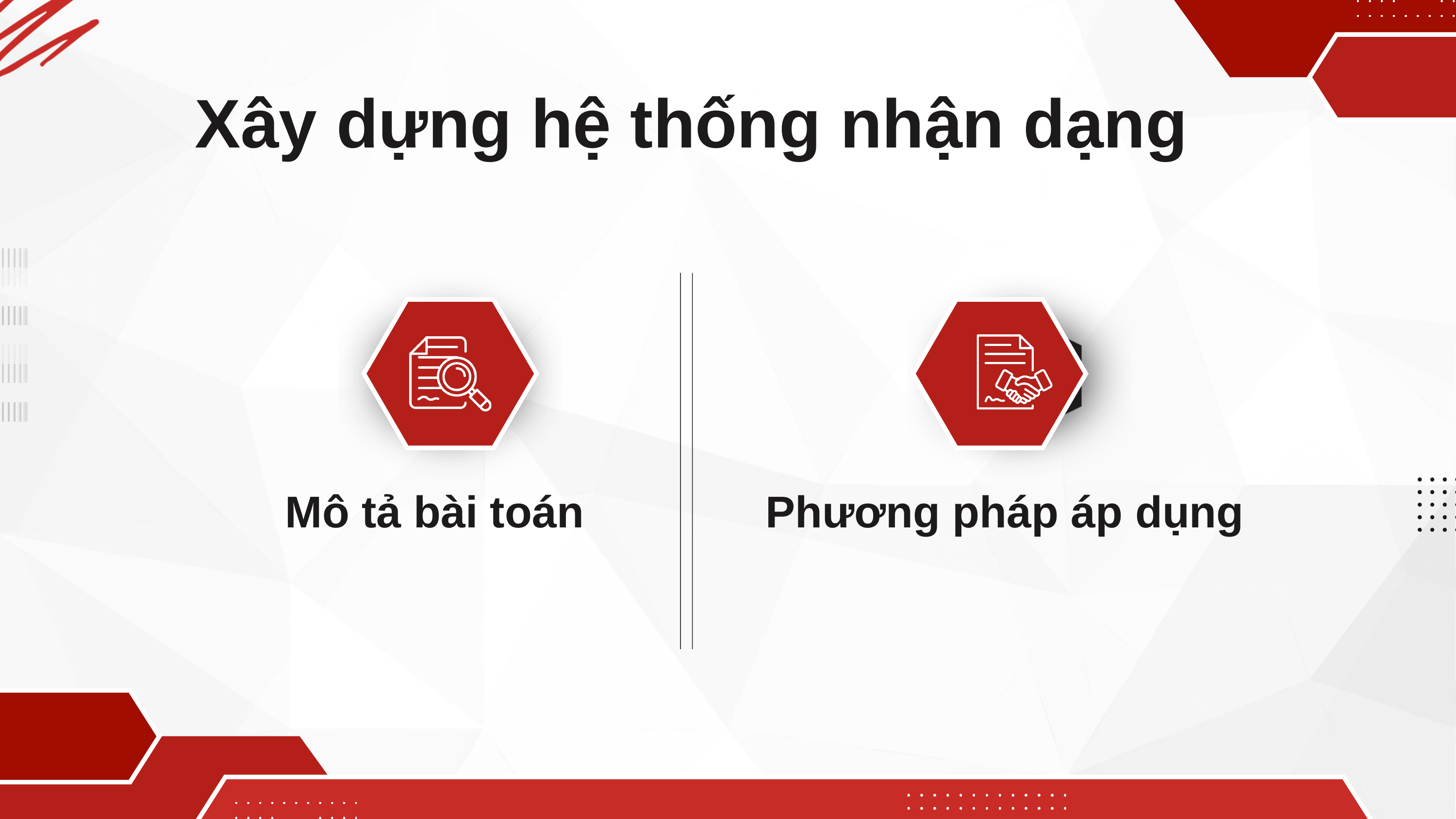

Xây dựng hệ thống nhận dạng

Mô tả bài toán
Phương pháp áp dụng